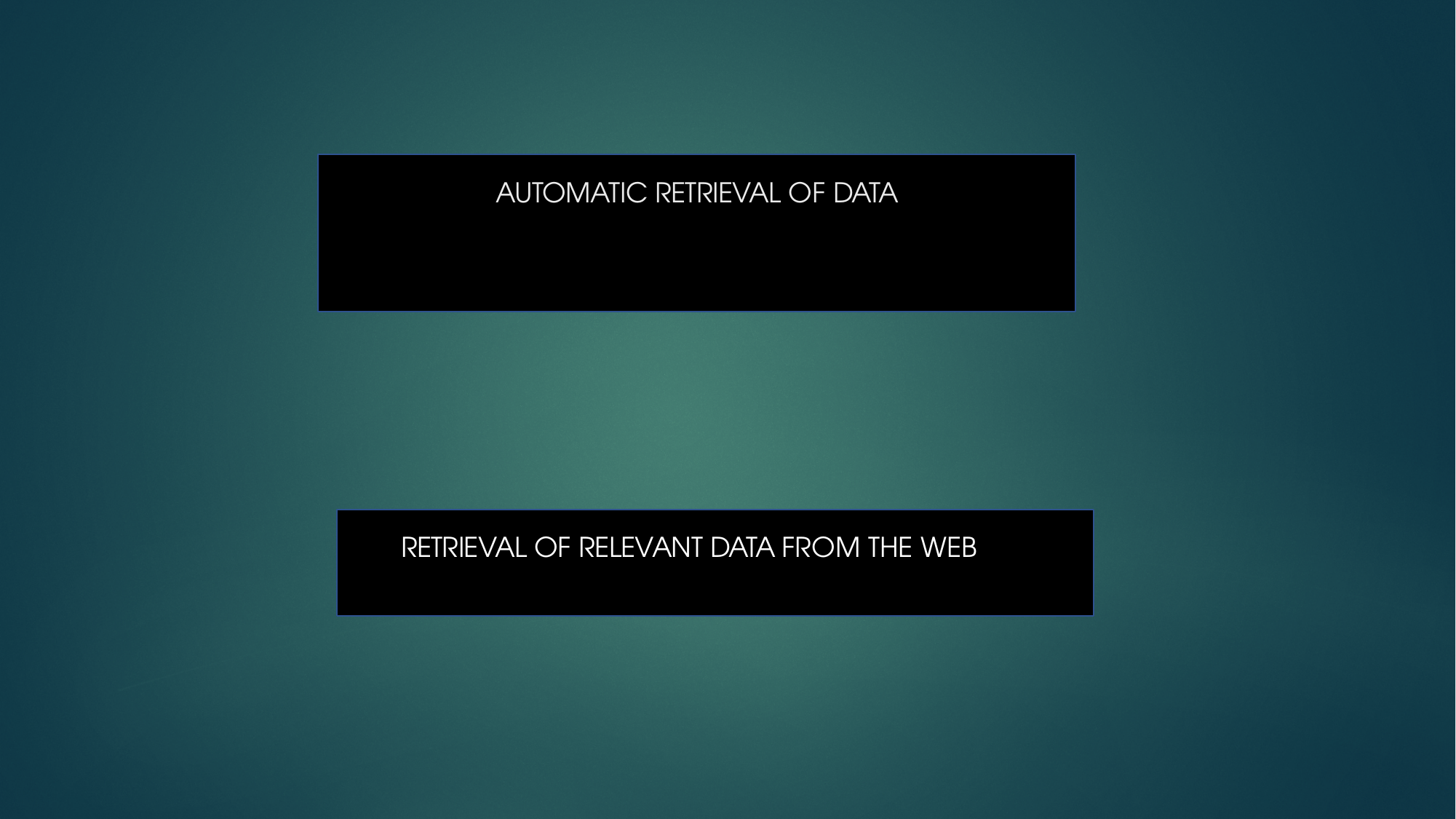

# AUTOMATIC RETRIEVAL OF DATA
  RETRIEVAL OF RELEVANT DATA FROM THE WEB